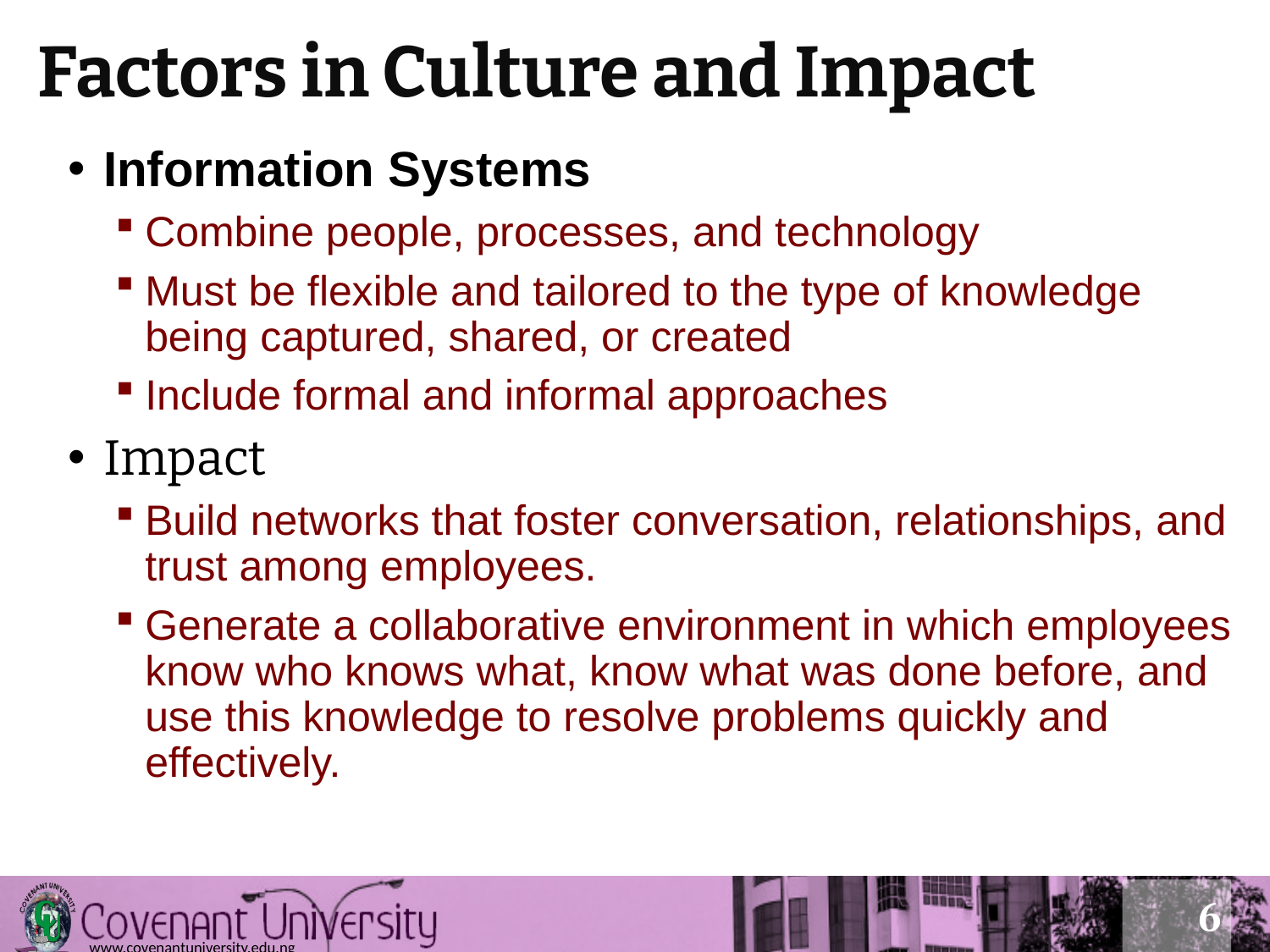

# Factors in Culture and Impact
Information Systems
Combine people, processes, and technology
Must be flexible and tailored to the type of knowledge being captured, shared, or created
Include formal and informal approaches
Impact
Build networks that foster conversation, relationships, and trust among employees.
Generate a collaborative environment in which employees know who knows what, know what was done before, and use this knowledge to resolve problems quickly and effectively.